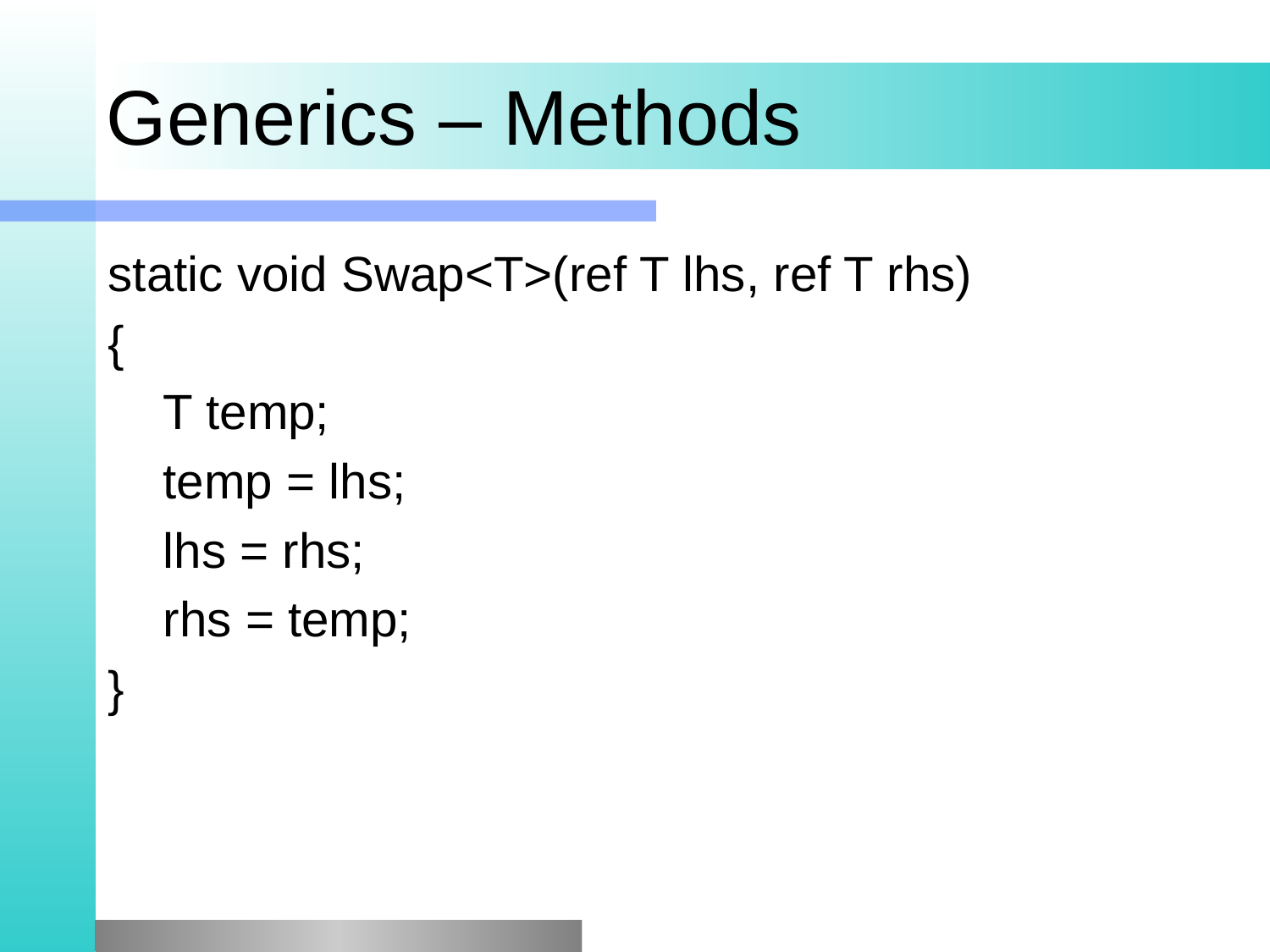

# Generics – Methods
static void Swap<T>(ref T lhs, ref T rhs)
{
    T temp;
    temp = lhs;
    lhs = rhs;
    rhs = temp;
}